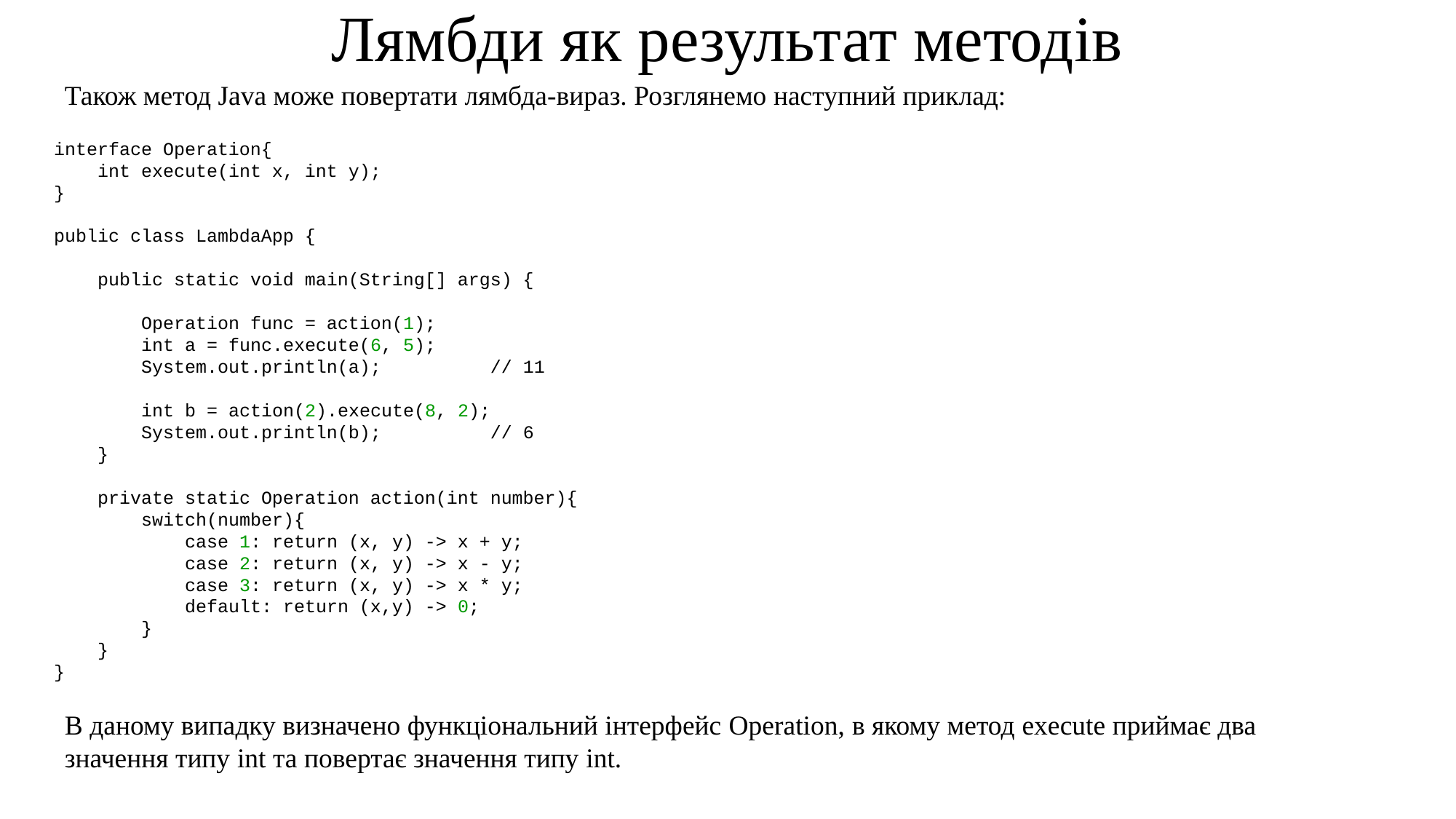

# Лямбди як результат методів
Також метод Java може повертати лямбда-вираз. Розглянемо наступний приклад:
interface Operation{
    int execute(int x, int y);
}

public class LambdaApp {

    public static void main(String[] args) {

        Operation func = action(1);
        int a = func.execute(6, 5);
        System.out.println(a);          // 11

        int b = action(2).execute(8, 2);
        System.out.println(b);          // 6
    }

    private static Operation action(int number){
        switch(number){
            case 1: return (x, y) -> x + y;
            case 2: return (x, y) -> x - y;
            case 3: return (x, y) -> x * y;
            default: return (x,y) -> 0;
        }
    }
}
В даному випадку визначено функціональний інтерфейс Operation, в якому метод execute приймає два значення типу int та повертає значення типу int.